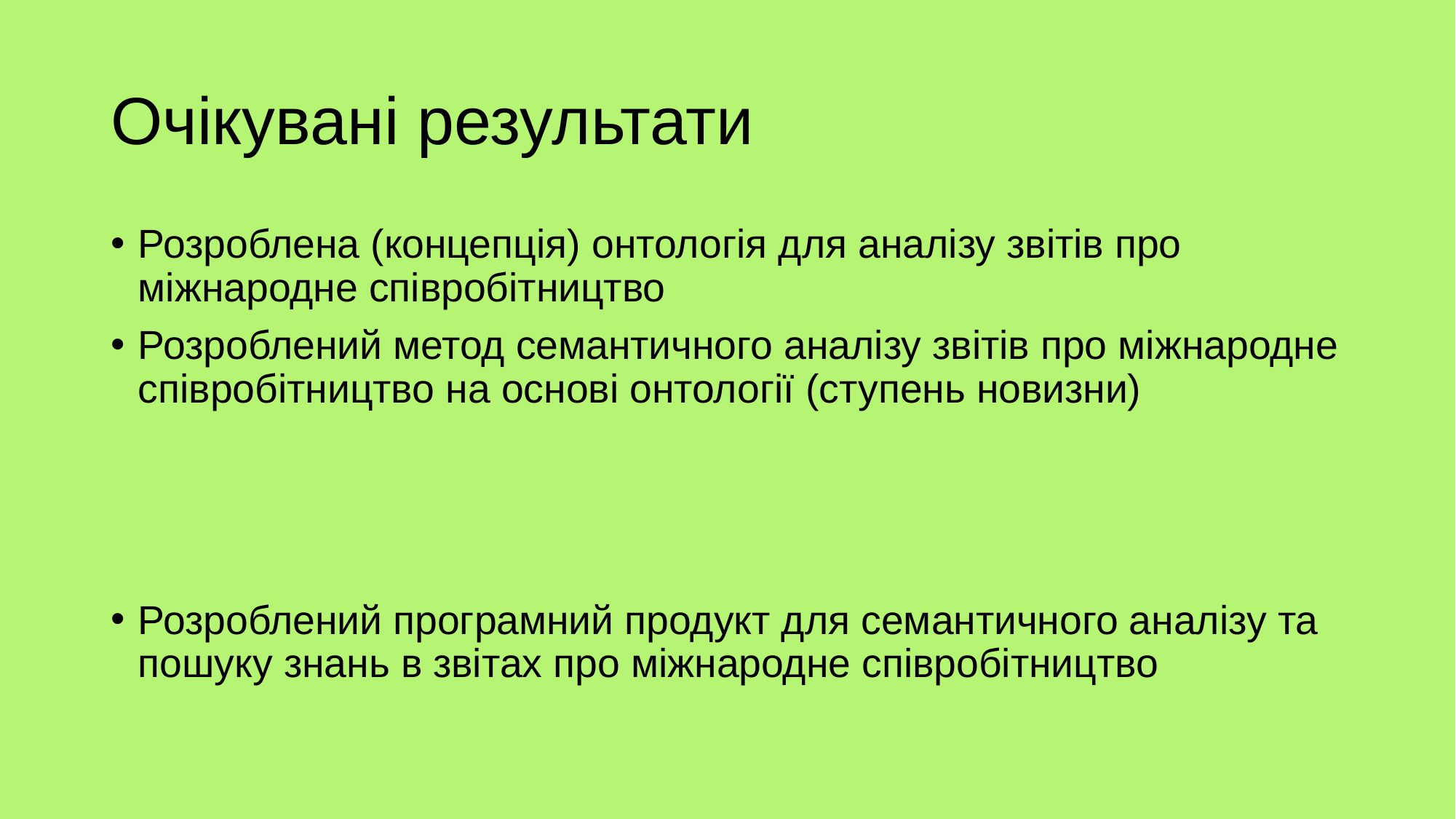

# Очікувані результати
Розроблена (концепція) онтологія для аналізу звітів про міжнародне співробітництво
Розроблений метод семантичного аналізу звітів про міжнародне співробітництво на основі онтології (ступень новизни)

Розроблений програмний продукт для семантичного аналізу та пошуку знань в звітах про міжнародне співробітництво